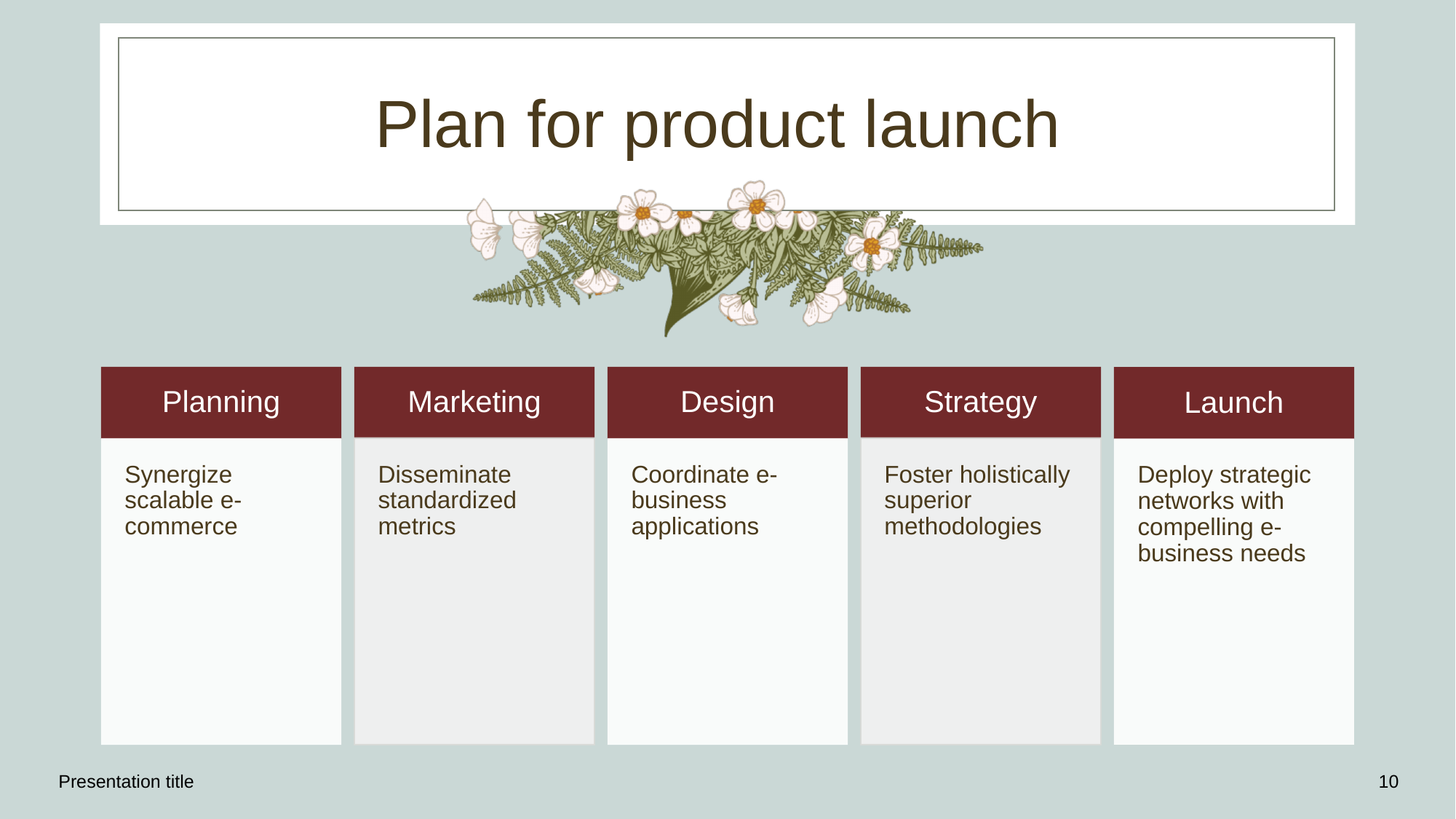

# Plan for product launch
Planning
Synergize scalable e-commerce
Marketing
Disseminate standardized metrics
Design
Coordinate e-business applications
Strategy
Foster holistically superior methodologies
Launch
Deploy strategic networks with compelling e-business needs
Presentation title
10